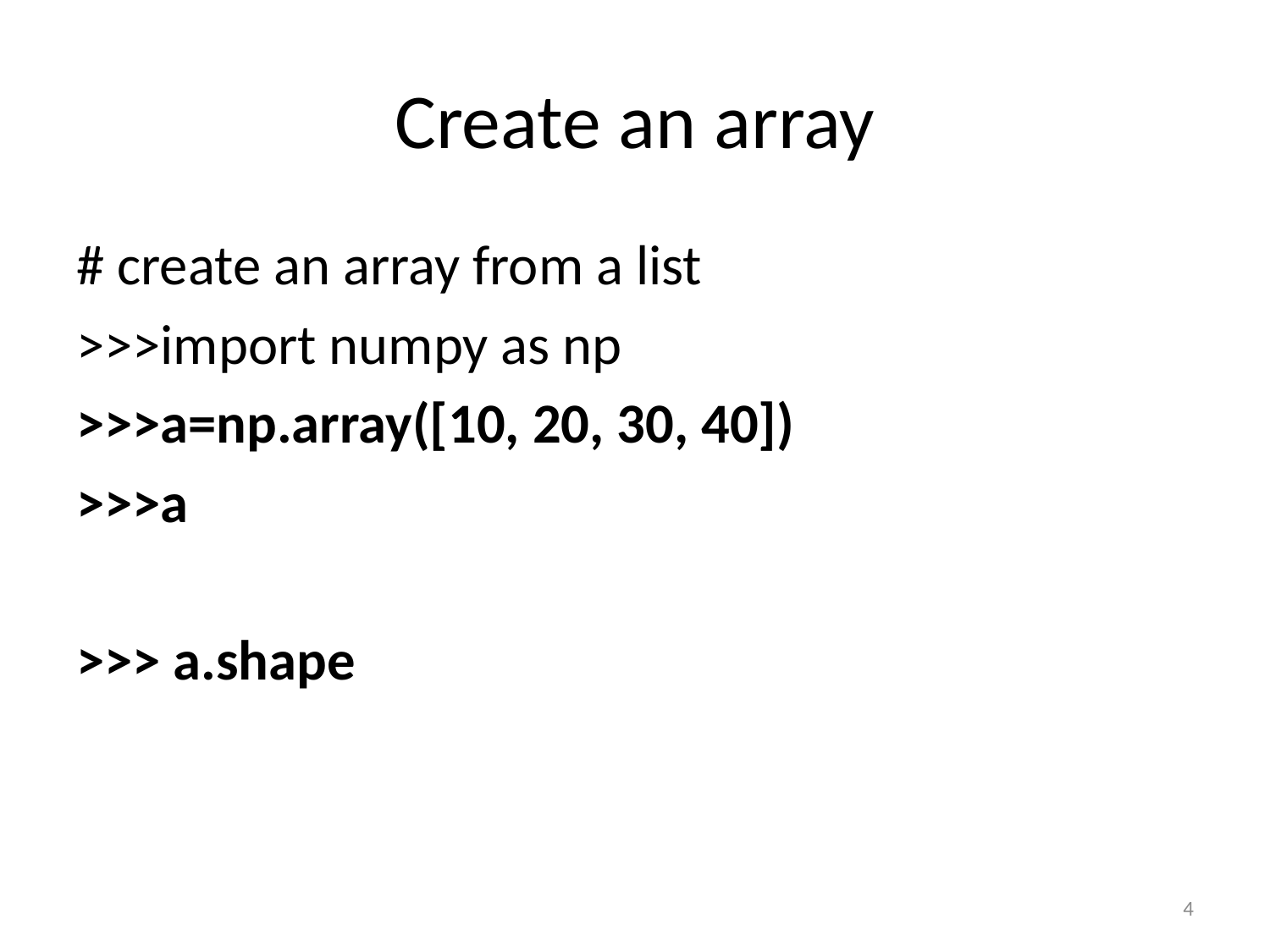

# Create an array
# create an array from a list
>>>import numpy as np
>>>a=np.array([10, 20, 30, 40])
>>>a

>>> a.shape

4